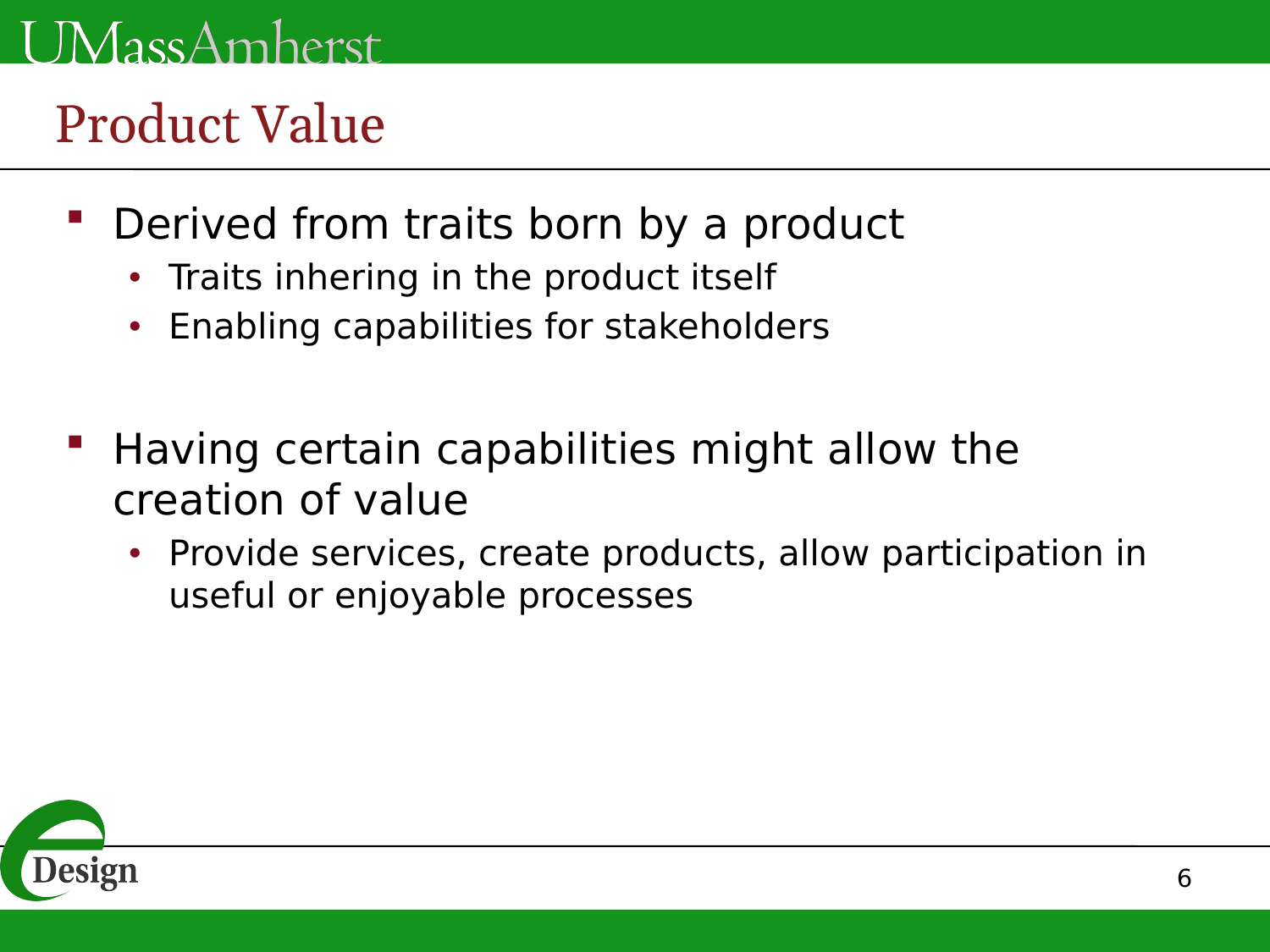

# Product Value
Derived from traits born by a product
Traits inhering in the product itself
Enabling capabilities for stakeholders

Having certain capabilities might allow the creation of value
Provide services, create products, allow participation in useful or enjoyable processes